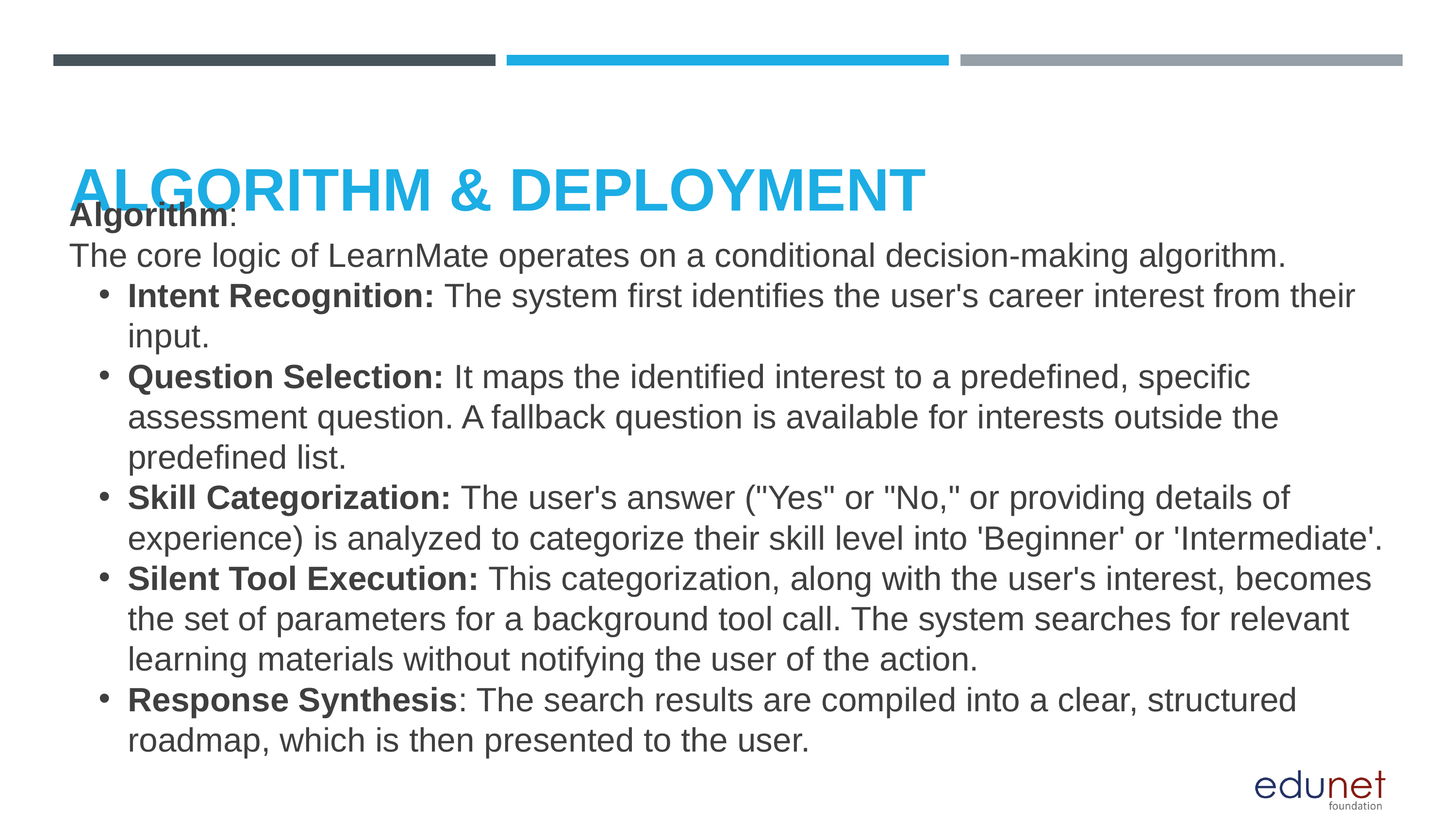

ALGORITHM & DEPLOYMENT

Algorithm:
The core logic of LearnMate operates on a conditional decision-making algorithm.
Intent Recognition: The system first identifies the user's career interest from their input.
Question Selection: It maps the identified interest to a predefined, specific assessment question. A fallback question is available for interests outside the predefined list.
Skill Categorization: The user's answer ("Yes" or "No," or providing details of experience) is analyzed to categorize their skill level into 'Beginner' or 'Intermediate'.
Silent Tool Execution: This categorization, along with the user's interest, becomes the set of parameters for a background tool call. The system searches for relevant learning materials without notifying the user of the action.
Response Synthesis: The search results are compiled into a clear, structured roadmap, which is then presented to the user.